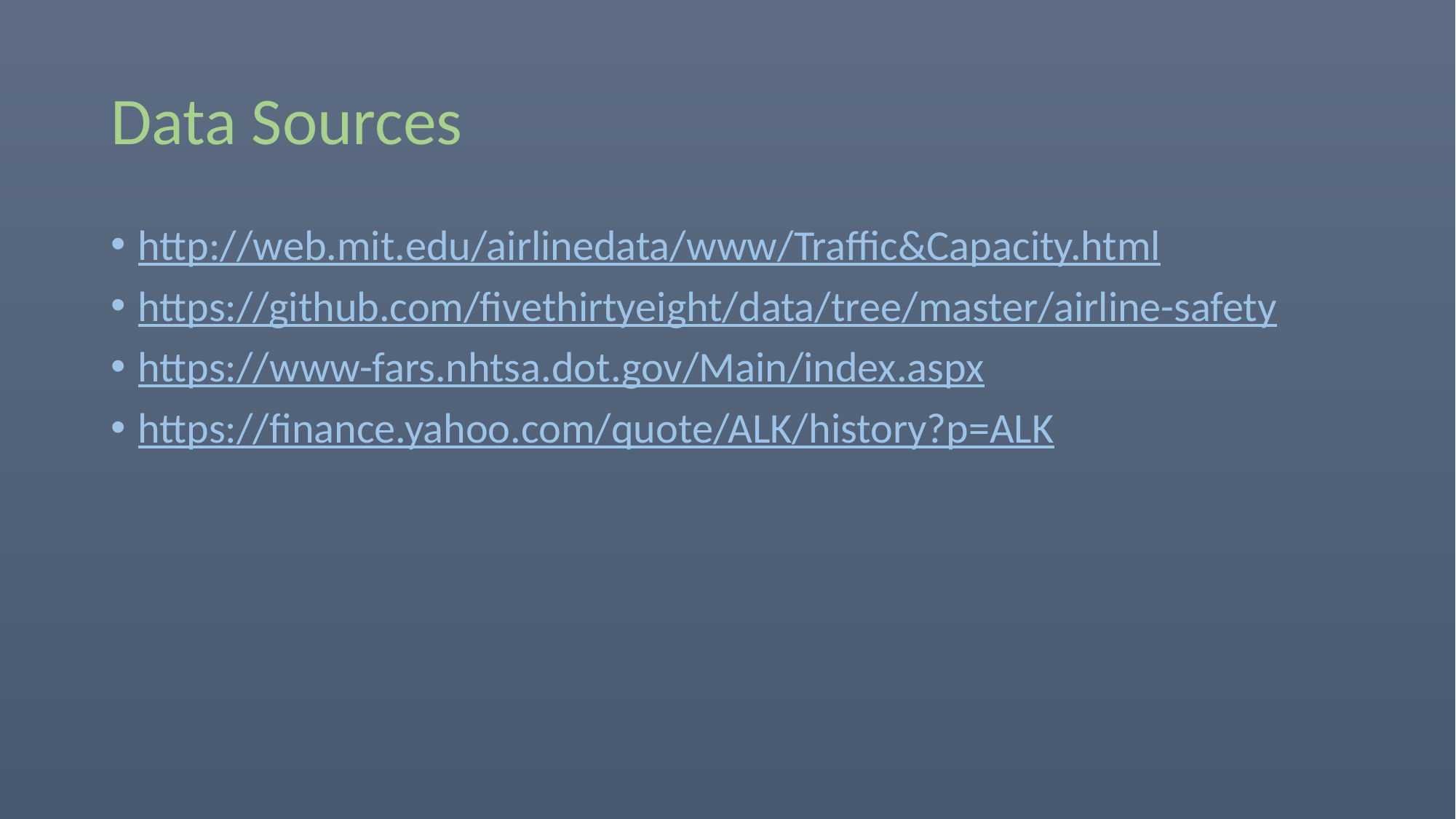

# Data Sources
http://web.mit.edu/airlinedata/www/Traffic&Capacity.html
https://github.com/fivethirtyeight/data/tree/master/airline-safety
https://www-fars.nhtsa.dot.gov/Main/index.aspx
https://finance.yahoo.com/quote/ALK/history?p=ALK